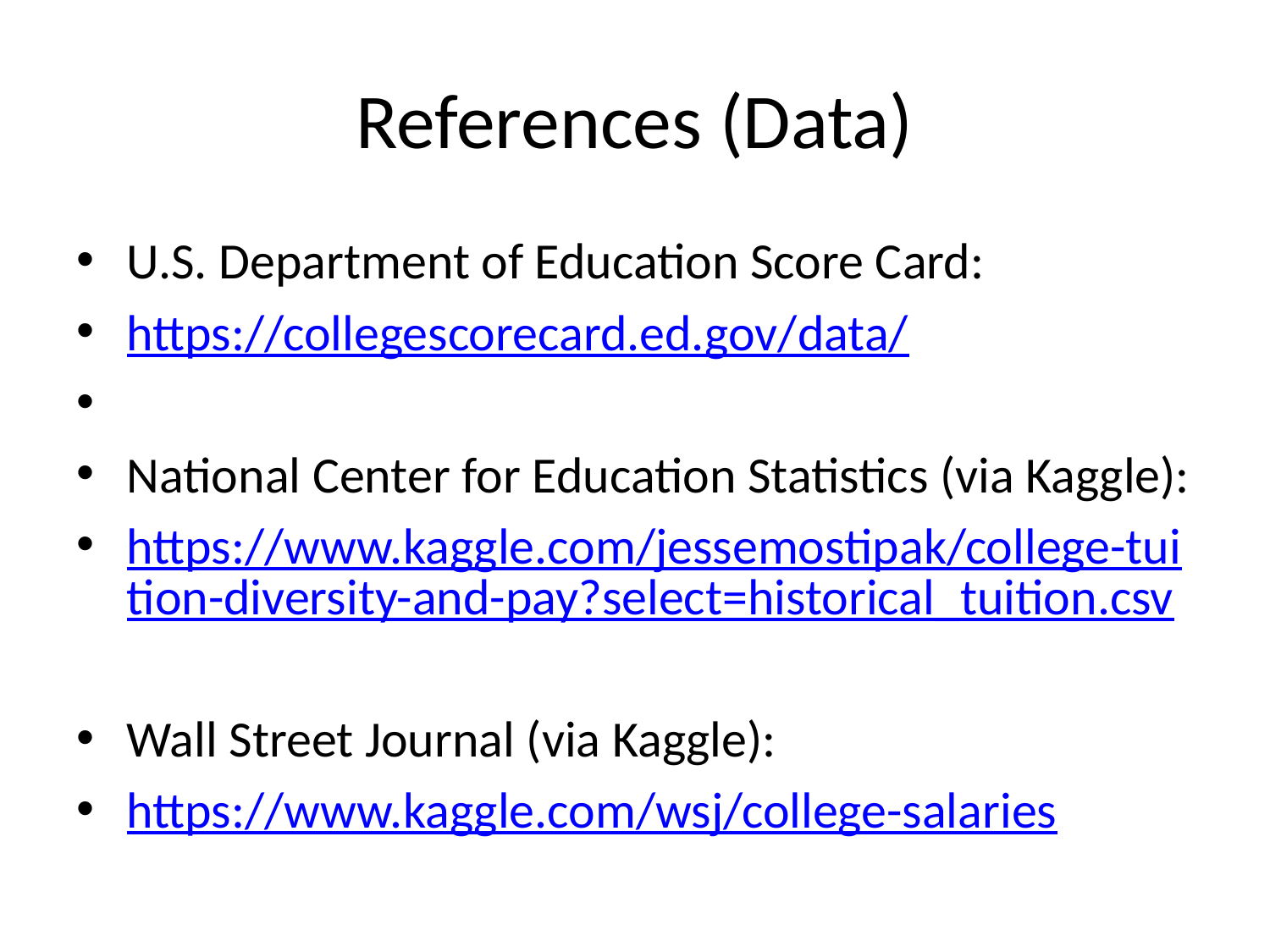

# References (Data)
U.S. Department of Education Score Card:
https://collegescorecard.ed.gov/data/

National Center for Education Statistics (via Kaggle):
https://www.kaggle.com/jessemostipak/college-tuition-diversity-and-pay?select=historical_tuition.csv

Wall Street Journal (via Kaggle):
https://www.kaggle.com/wsj/college-salaries